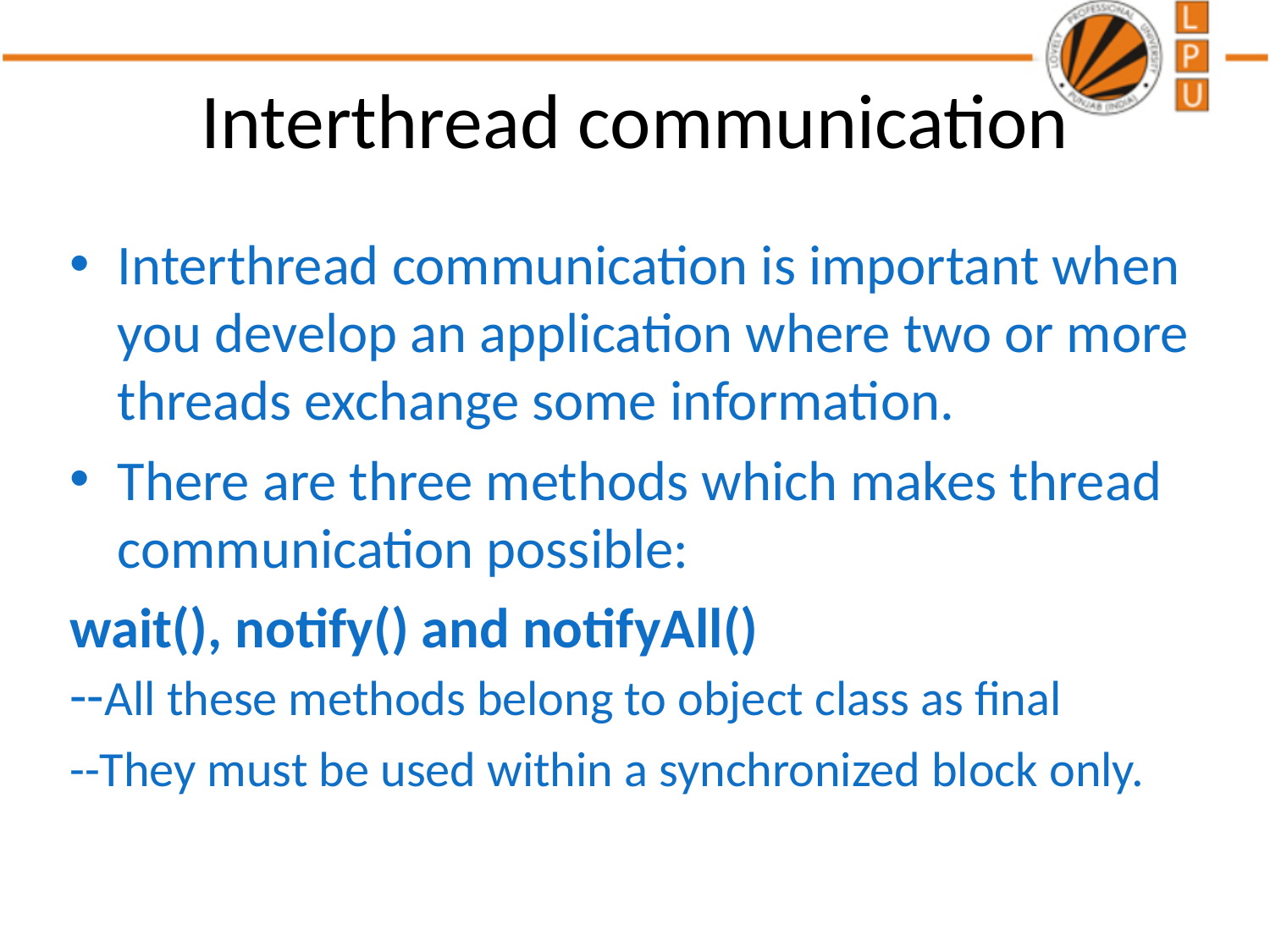

# Interthread communication
Interthread communication is important when you develop an application where two or more threads exchange some information.
There are three methods which makes thread communication possible:
wait(), notify() and notifyAll()
--All these methods belong to object class as final
--They must be used within a synchronized block only.
19